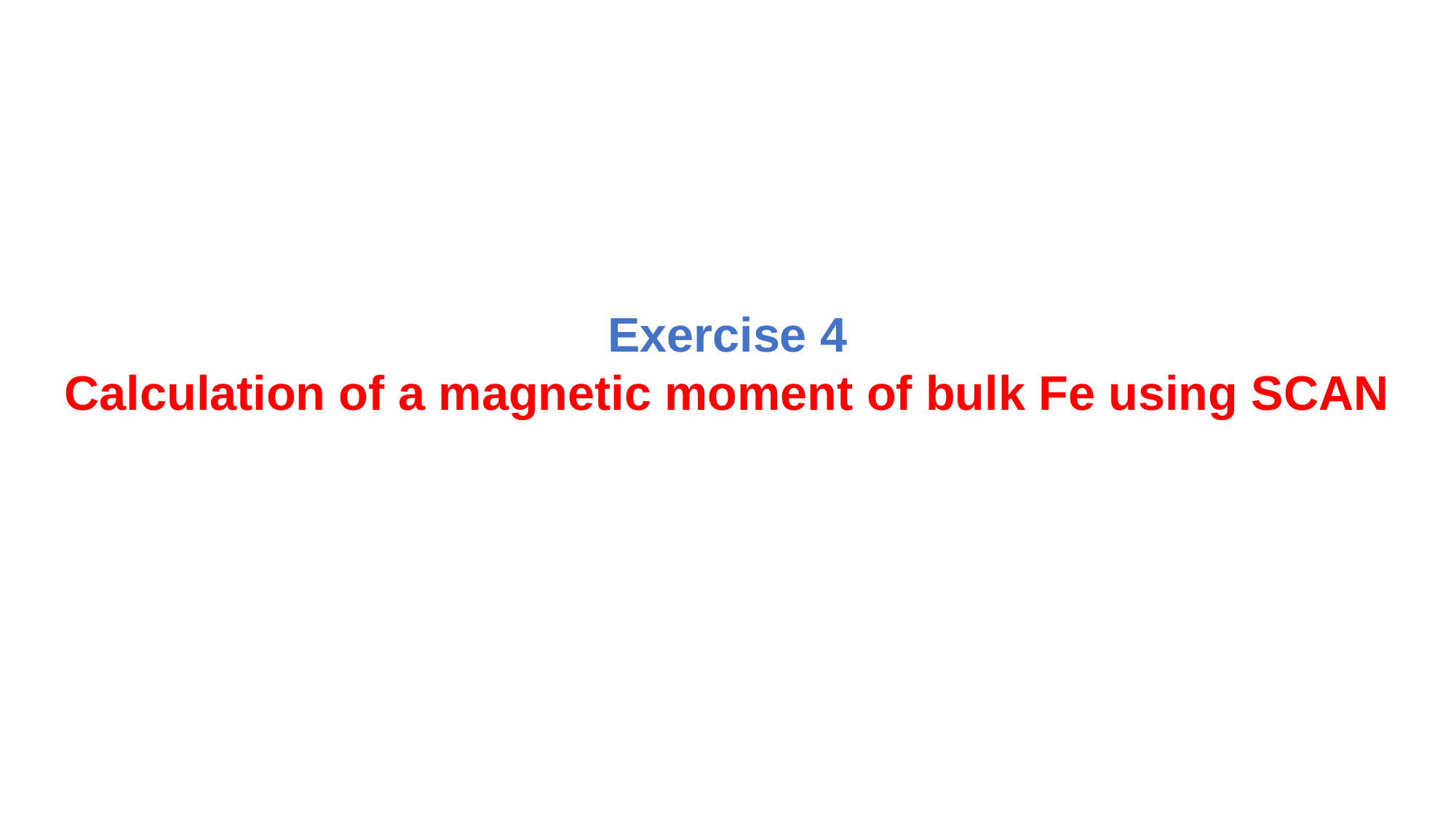

Exercise 4
Calculation of a magnetic moment of bulk Fe using SCAN